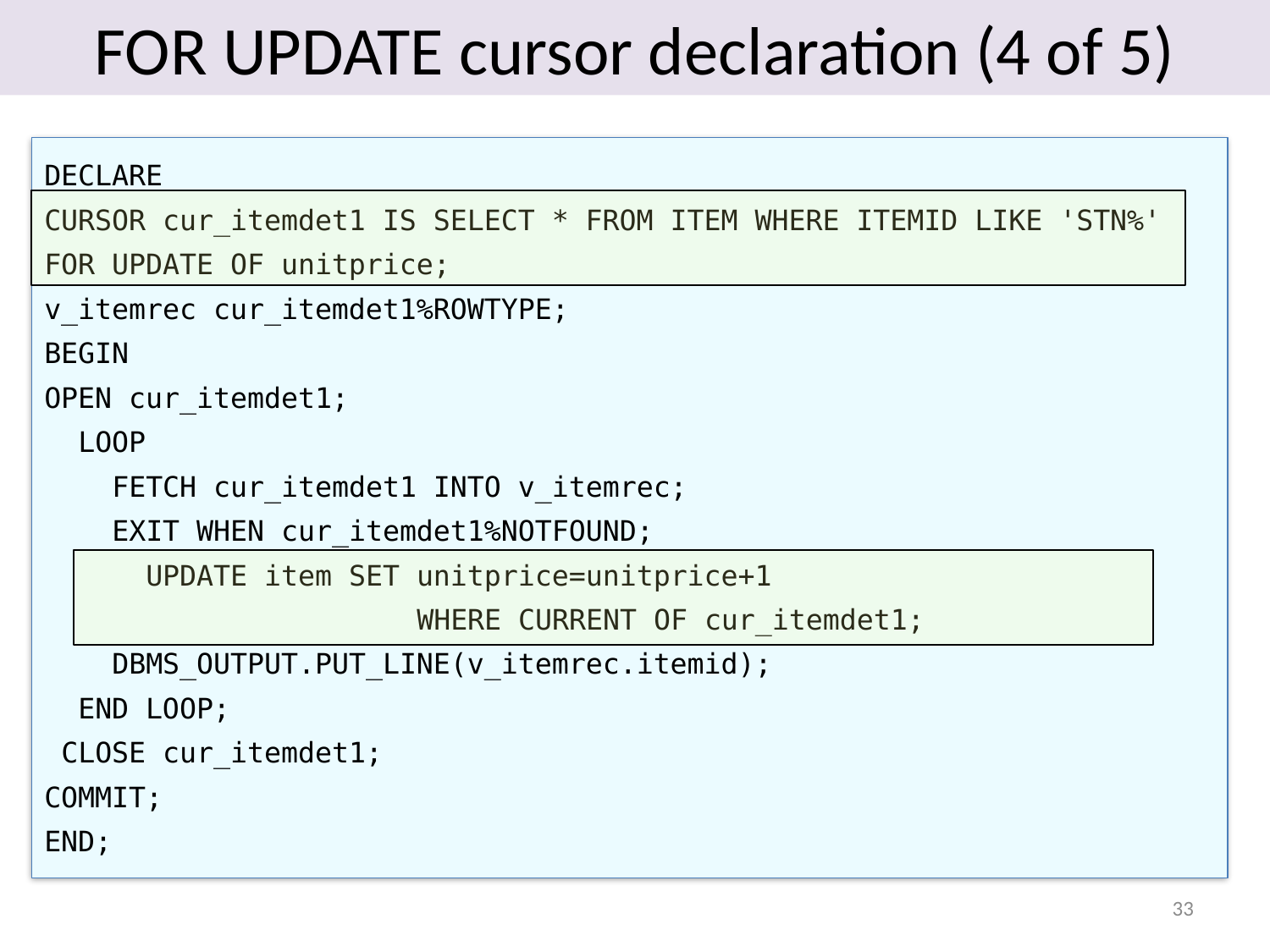

# FOR UPDATE cursor declaration (4 of 5)

DECLARE
CURSOR cur_itemdet1 IS SELECT * FROM ITEM WHERE ITEMID LIKE 'STN%'
FOR UPDATE OF unitprice;
v_itemrec cur_itemdet1%ROWTYPE;
BEGIN
OPEN cur_itemdet1;
  LOOP
    FETCH cur_itemdet1 INTO v_itemrec;
    EXIT WHEN cur_itemdet1%NOTFOUND;
      UPDATE item SET unitprice=unitprice+1
                      WHERE CURRENT OF cur_itemdet1;
    DBMS_OUTPUT.PUT_LINE(v_itemrec.itemid);
  END LOOP;
 CLOSE cur_itemdet1;
COMMIT;
END;

33